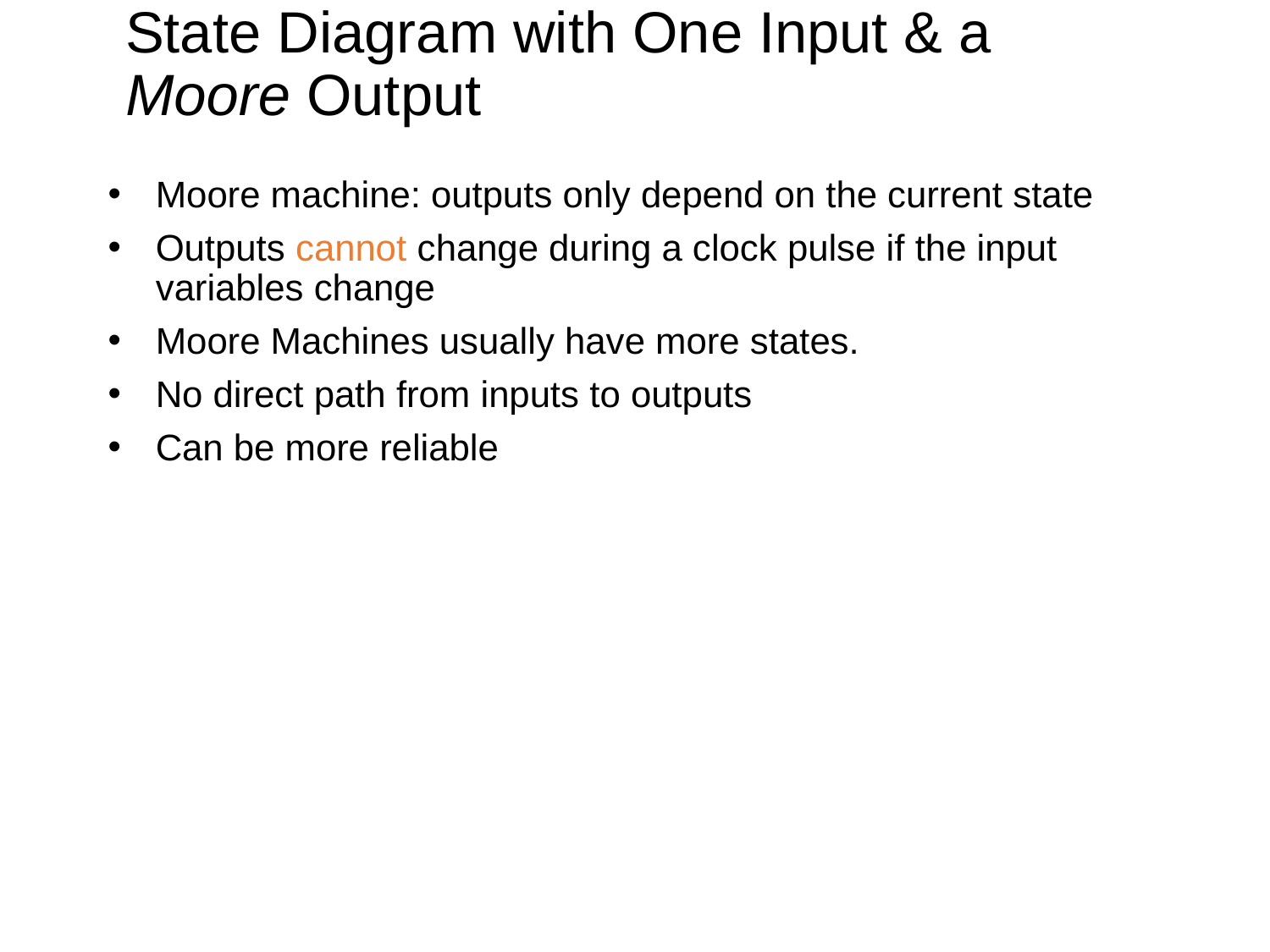

# State Diagram with One Input & a Moore Output
Moore machine: outputs only depend on the current state
Outputs cannot change during a clock pulse if the input variables change
Moore Machines usually have more states.
No direct path from inputs to outputs
Can be more reliable